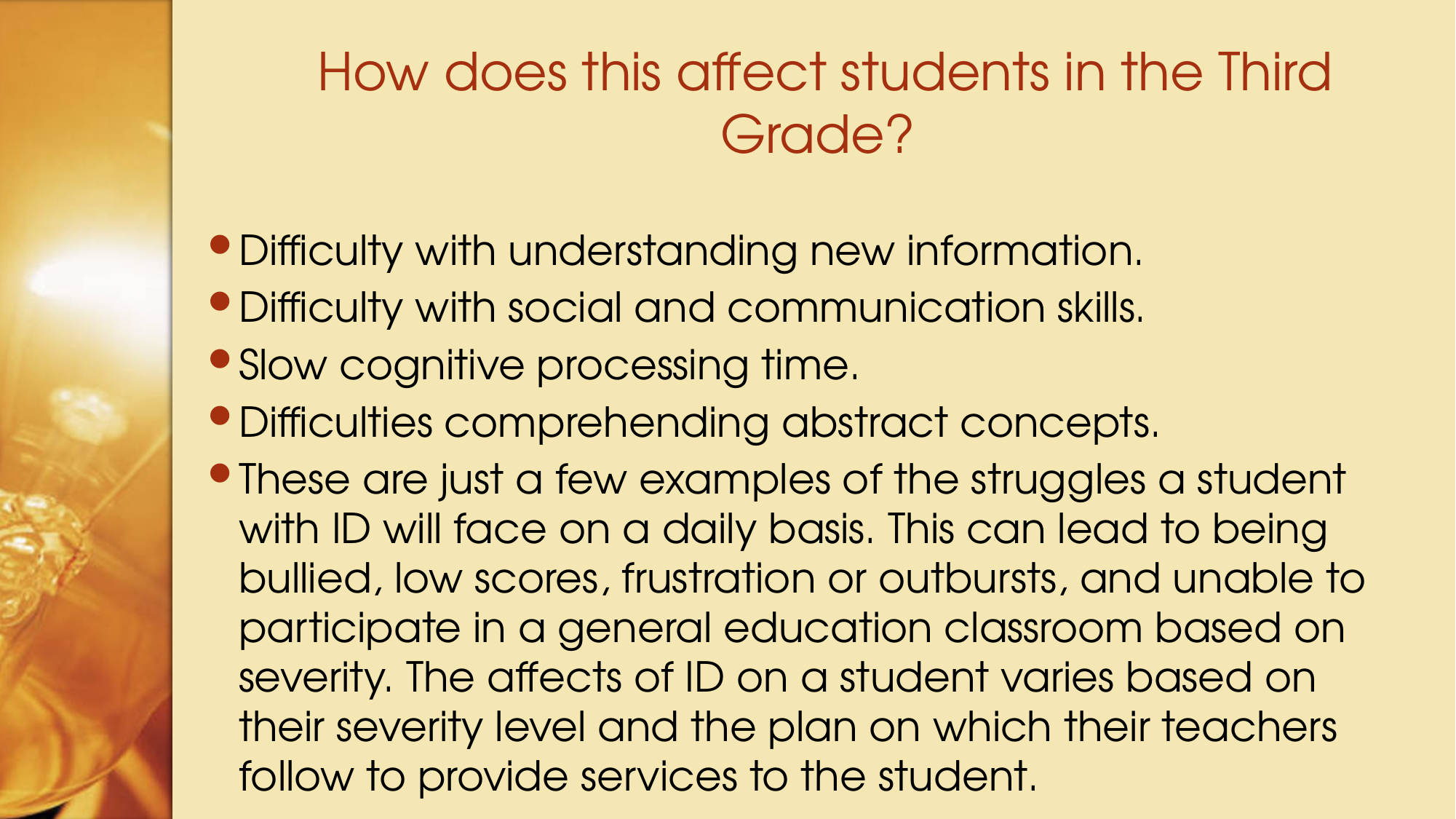

# How does this affect students in the Third Grade?
Difficulty with understanding new information.
Difficulty with social and communication skills.
Slow cognitive processing time.
Difficulties comprehending abstract concepts.
These are just a few examples of the struggles a student with ID will face on a daily basis. This can lead to being bullied, low scores, frustration or outbursts, and unable to participate in a general education classroom based on severity. The affects of ID on a student varies based on their severity level and the plan on which their teachers follow to provide services to the student.